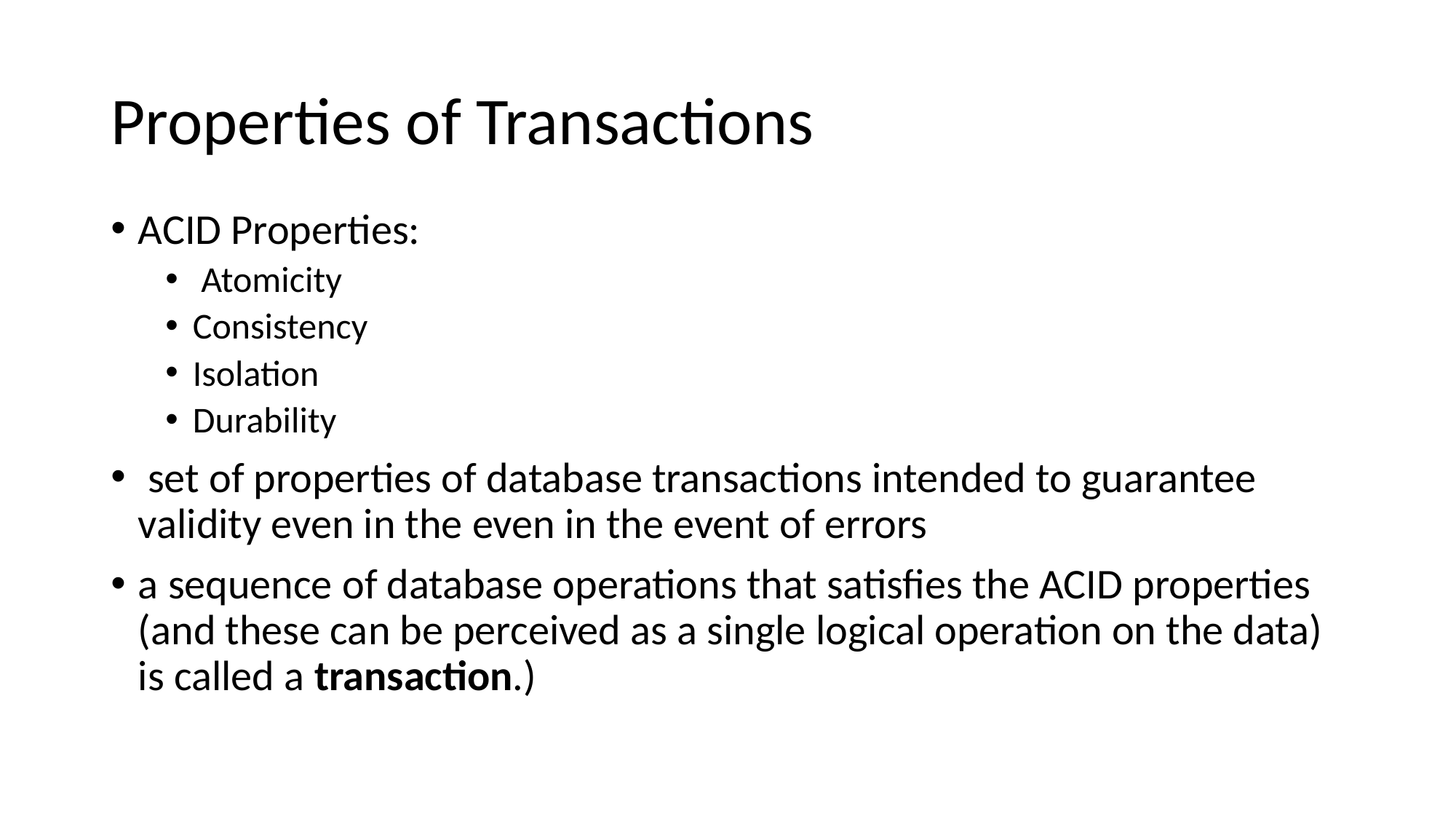

# Properties of Transactions
ACID Properties:
 Atomicity
Consistency
Isolation
Durability
 set of properties of database transactions intended to guarantee validity even in the even in the event of errors
a sequence of database operations that satisfies the ACID properties (and these can be perceived as a single logical operation on the data) is called a transaction.)